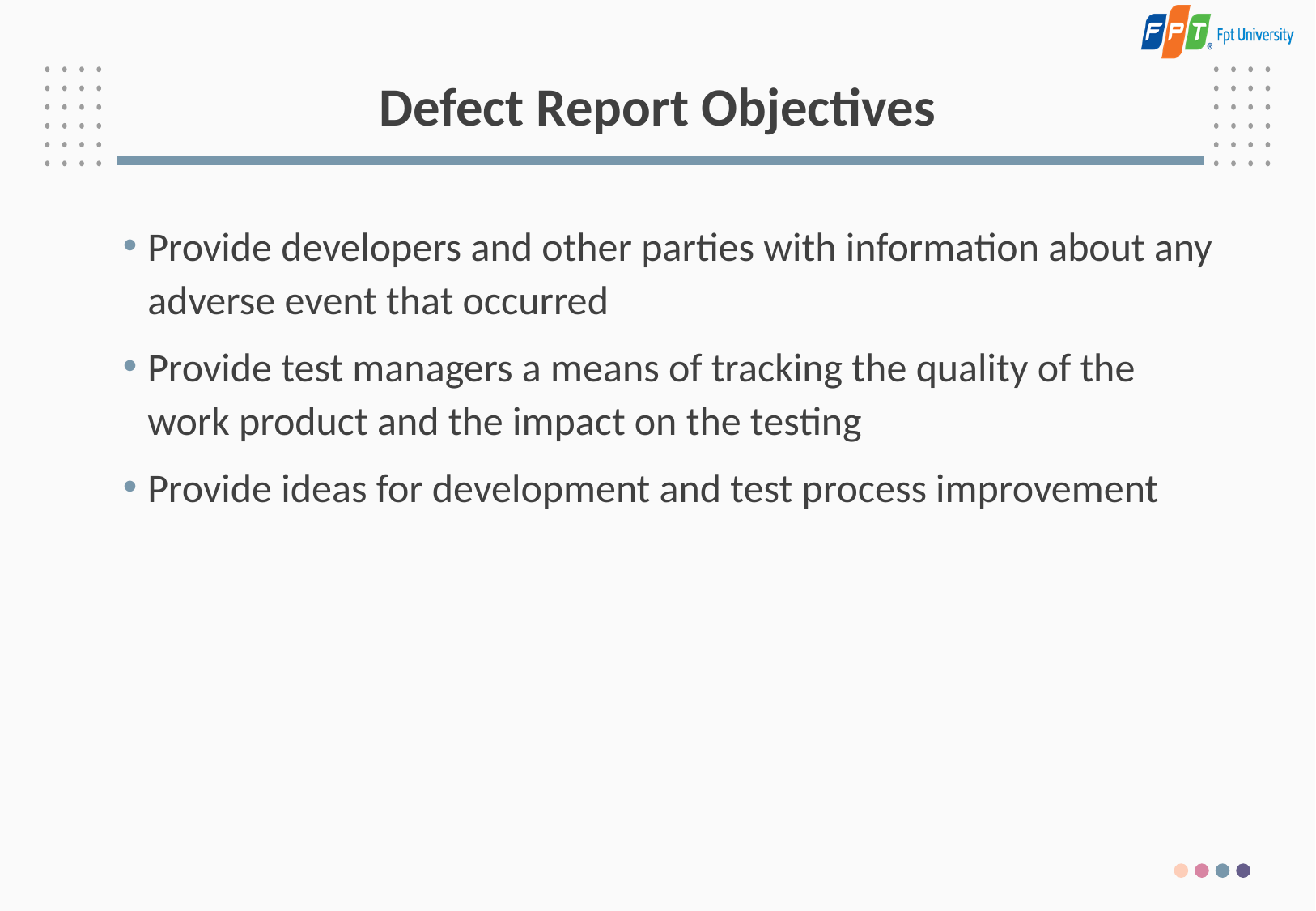

# Defect Report Objectives
Provide developers and other parties with information about any adverse event that occurred
Provide test managers a means of tracking the quality of the work product and the impact on the testing
Provide ideas for development and test process improvement